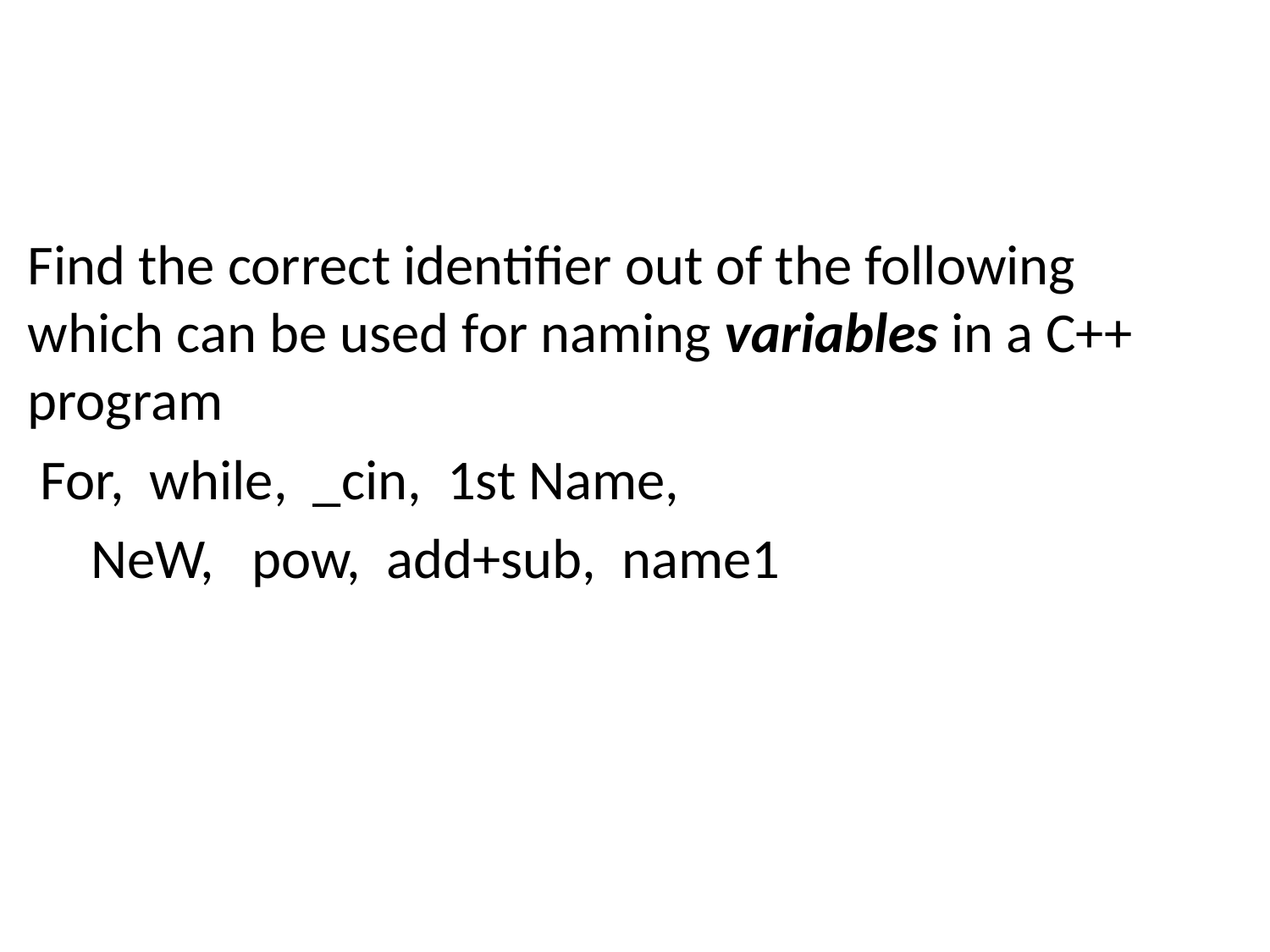

#
Find the correct identifier out of the following which can be used for naming variables in a C++ program
 For,  while,  _cin,  1st Name,
     NeW,   pow,  add+sub,  name1